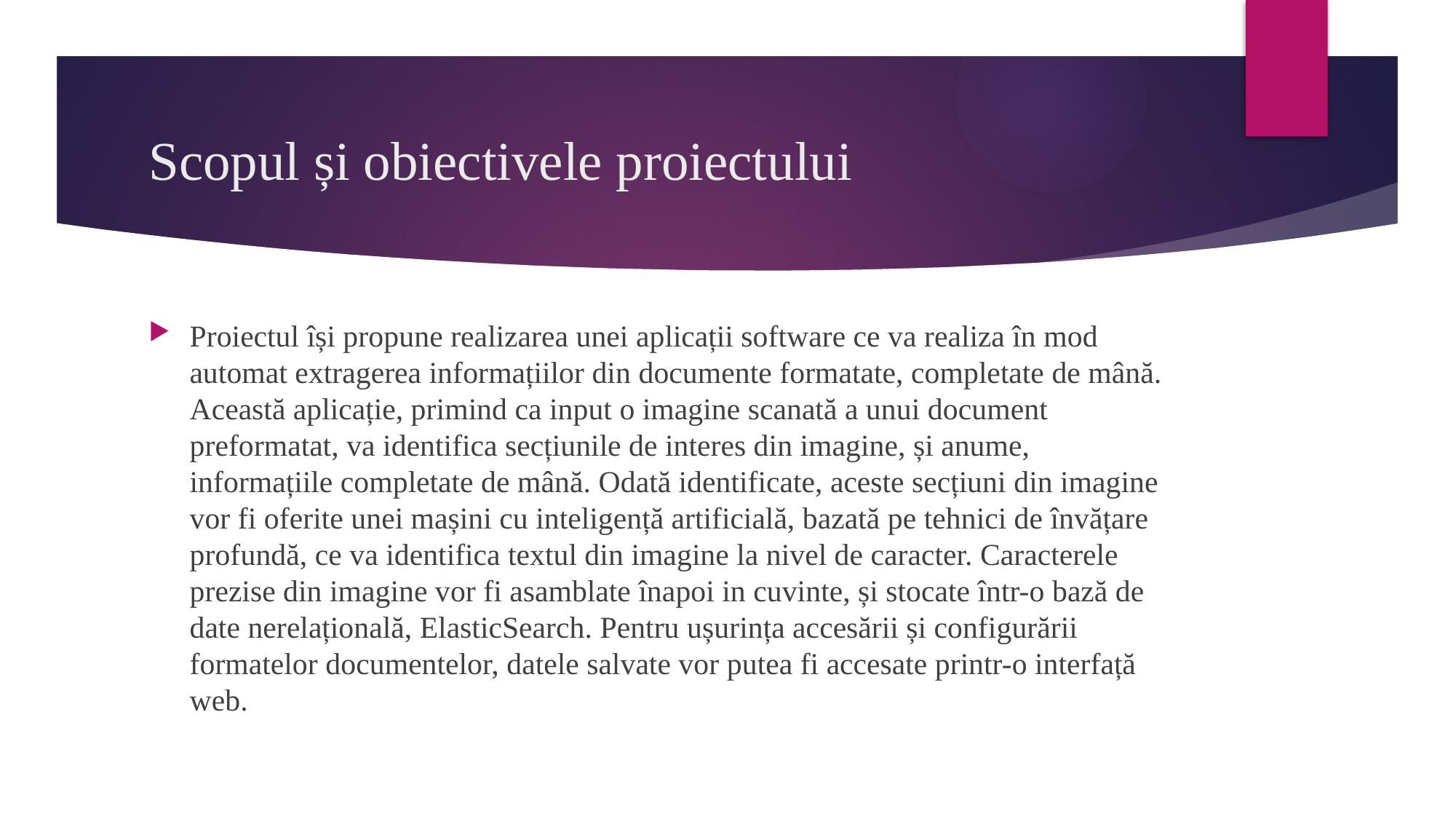

# Scopul și obiectivele proiectului
Proiectul își propune realizarea unei aplicații software ce va realiza în mod automat extragerea informațiilor din documente formatate, completate de mână. Această aplicație, primind ca input o imagine scanată a unui document preformatat, va identifica secțiunile de interes din imagine, și anume, informațiile completate de mână. Odată identificate, aceste secțiuni din imagine vor fi oferite unei mașini cu inteligență artificială, bazată pe tehnici de învățare profundă, ce va identifica textul din imagine la nivel de caracter. Caracterele prezise din imagine vor fi asamblate înapoi in cuvinte, și stocate într-o bază de date nerelațională, ElasticSearch. Pentru ușurința accesării și configurării formatelor documentelor, datele salvate vor putea fi accesate printr-o interfață web.